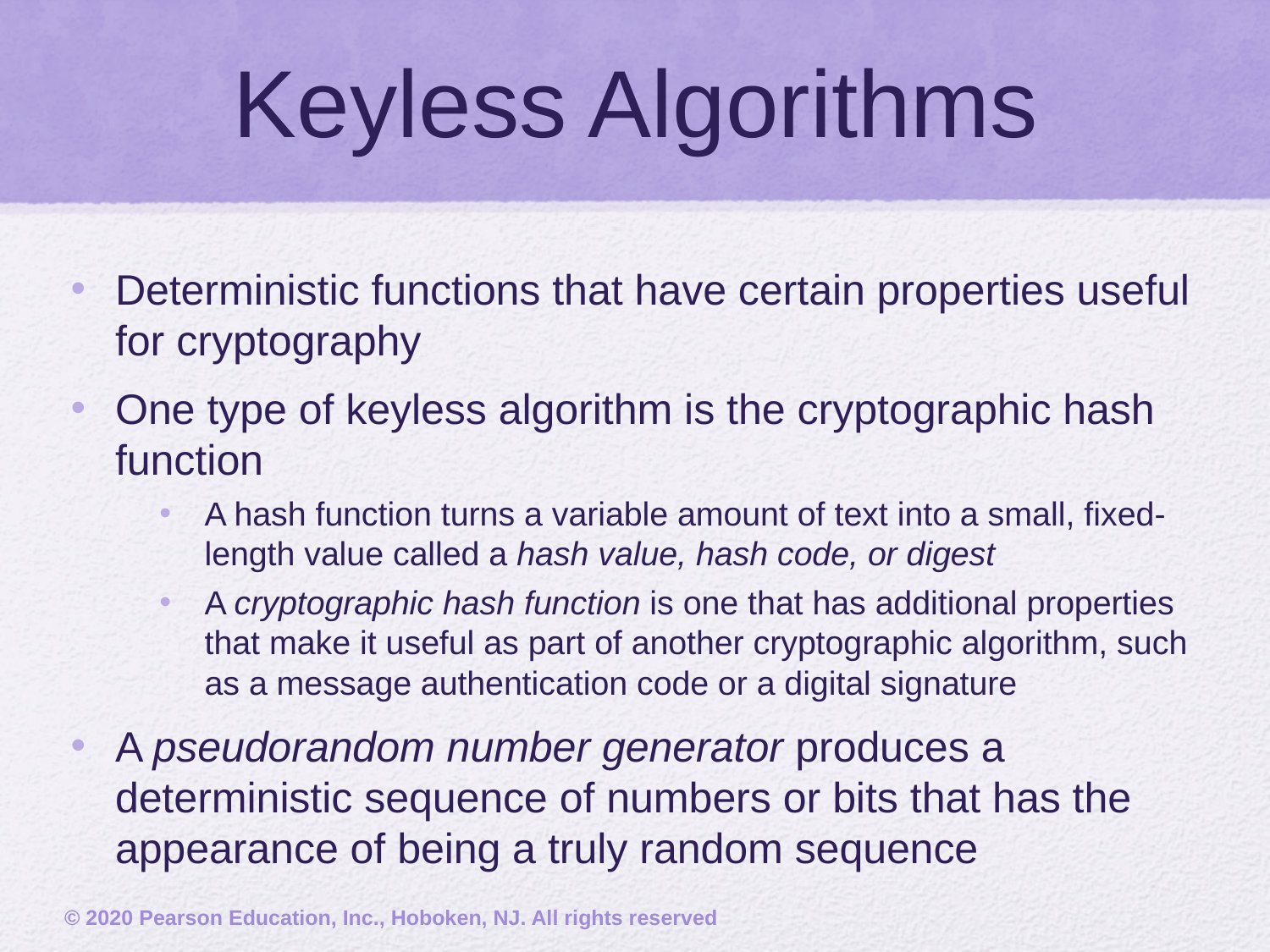

# Keyless Algorithms
Deterministic functions that have certain properties useful for cryptography
One type of keyless algorithm is the cryptographic hash function
A hash function turns a variable amount of text into a small, fixed-length value called a hash value, hash code, or digest
A cryptographic hash function is one that has additional properties that make it useful as part of another cryptographic algorithm, such as a message authentication code or a digital signature
A pseudorandom number generator produces a deterministic sequence of numbers or bits that has the appearance of being a truly random sequence
© 2020 Pearson Education, Inc., Hoboken, NJ. All rights reserved